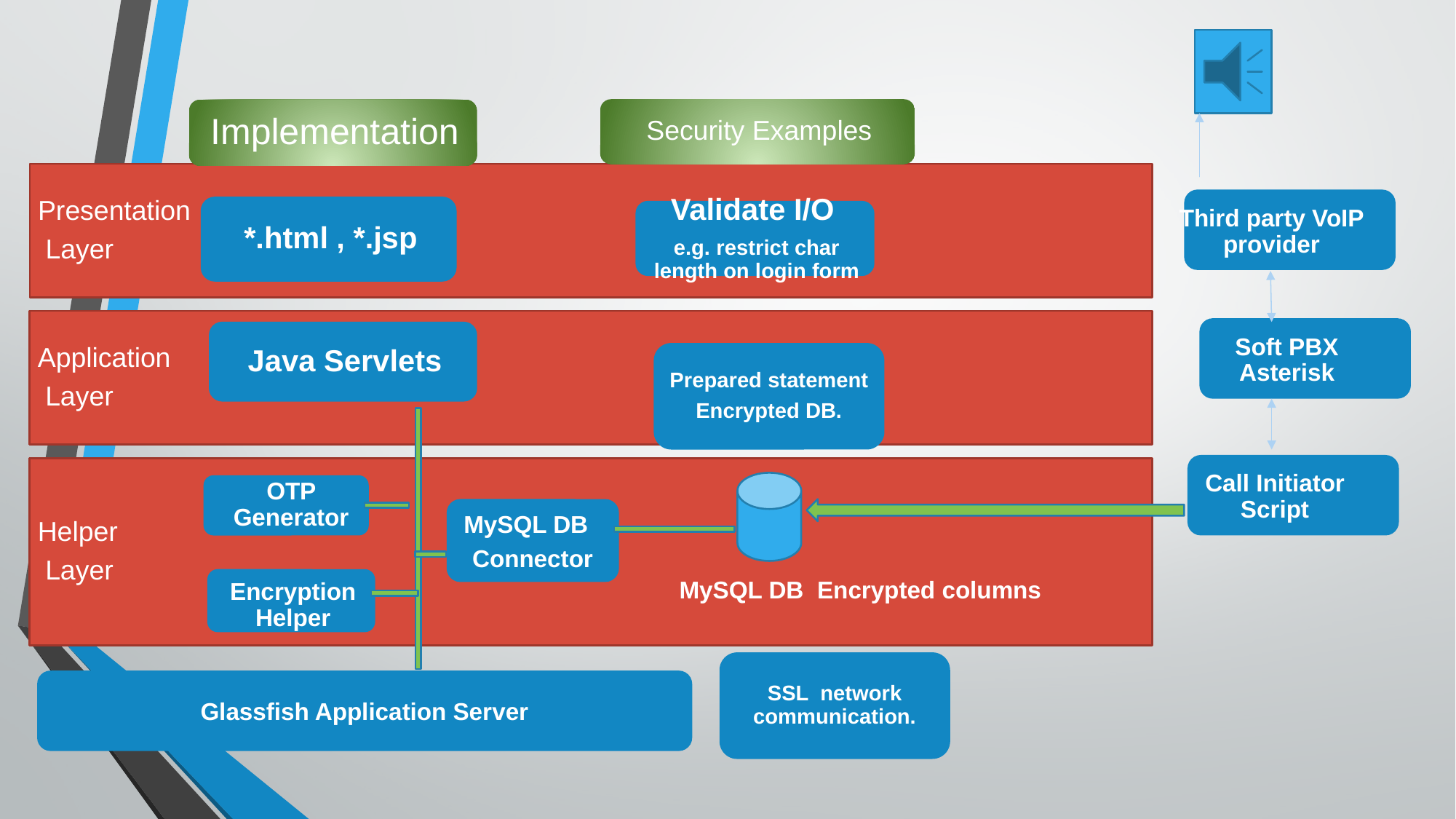

Security Examples
Implementation

Presentation
 Layer
Third party VoIP provider

Validate I/O
e.g. restrict char length on login form
*.html , *.jsp
Soft PBX Asterisk

Application
 Layer
Java Servlets

Prepared statement
Encrypted DB.

Call Initiator Script

Helper
 Layer

OTP Generator
MySQL DB
Connector

Encryption Helper

MySQL DB  Encrypted columns

SSL  network communication.
Glassfish Application Server